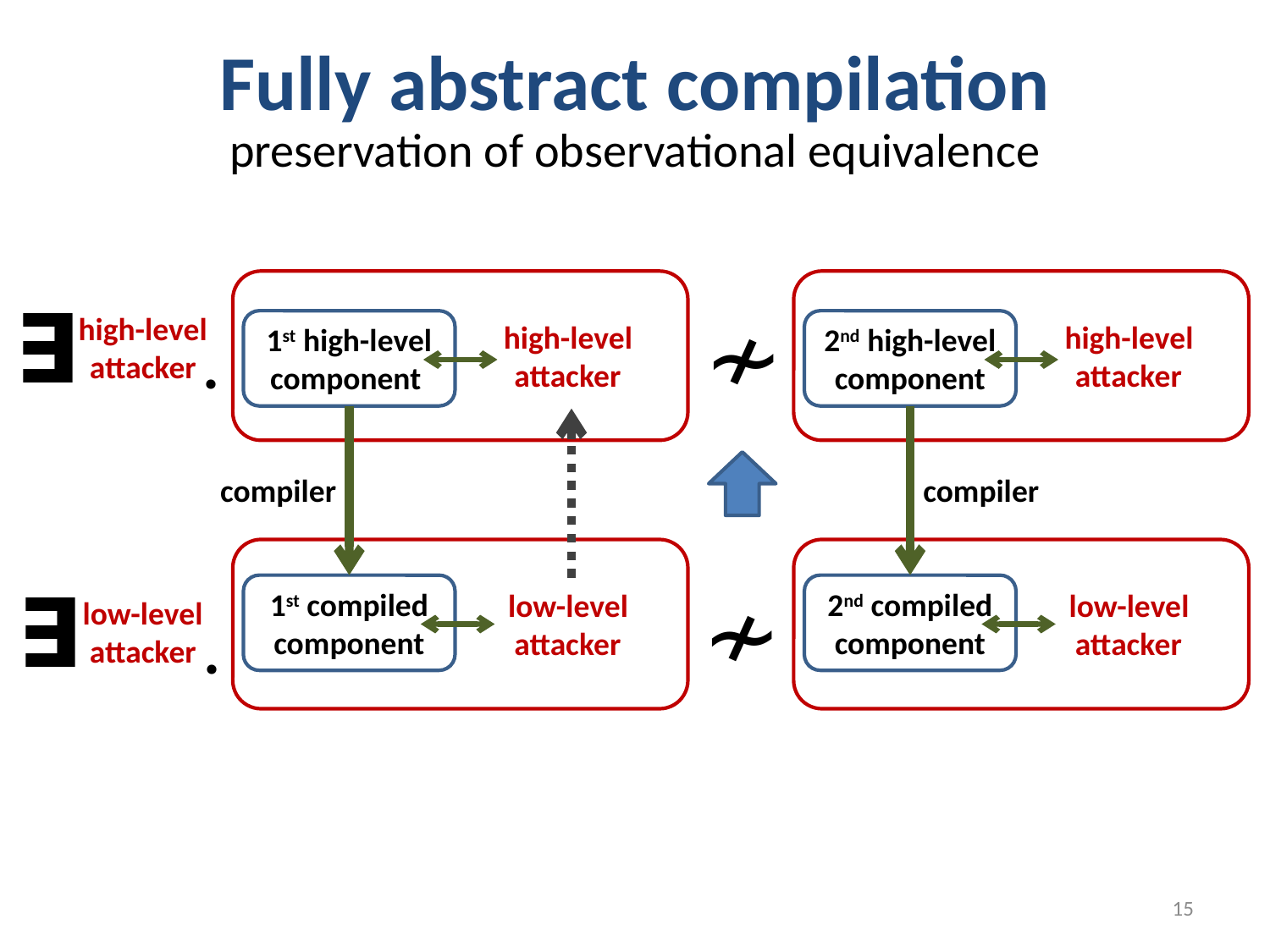

# Fully abstract compilation
preservation of observational equivalence
                              high-level
                              attacker
                              high-level
                              attacker
∃
≁
high-level
attacker
1st high-level component
2nd high-level component
.

compiler
compiler
                              low-level
                              attacker
                              low-level
                              attacker
∃
≁
1st compiled
component
2nd compiled
component
low-level
attacker
.
15